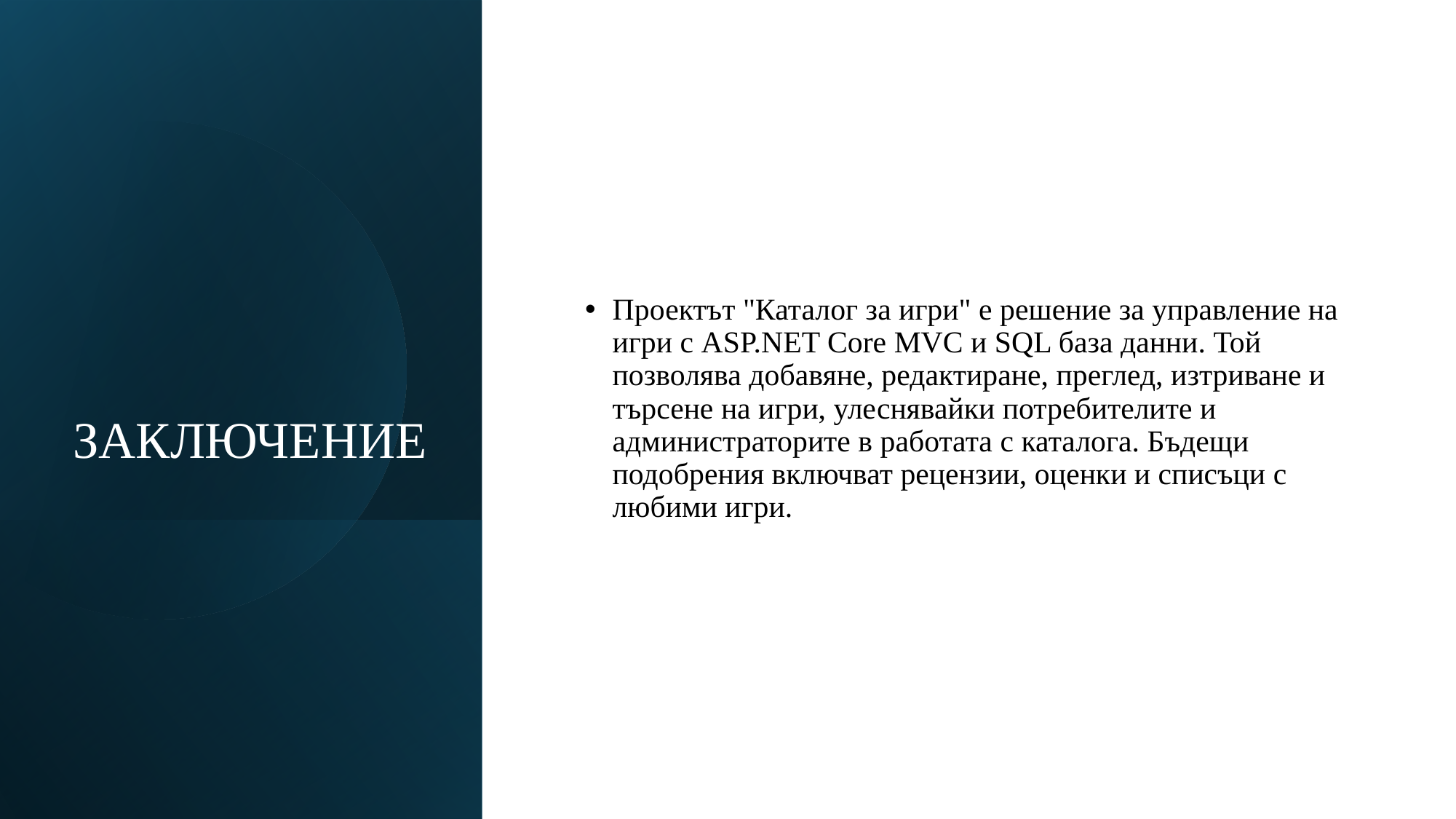

# ЗАКЛЮЧЕНИЕ
Проектът "Каталог за игри" е решение за управление на игри с ASP.NET Core MVC и SQL база данни. Той позволява добавяне, редактиране, преглед, изтриване и търсене на игри, улеснявайки потребителите и администраторите в работата с каталога. Бъдещи подобрения включват рецензии, оценки и списъци с любими игри.